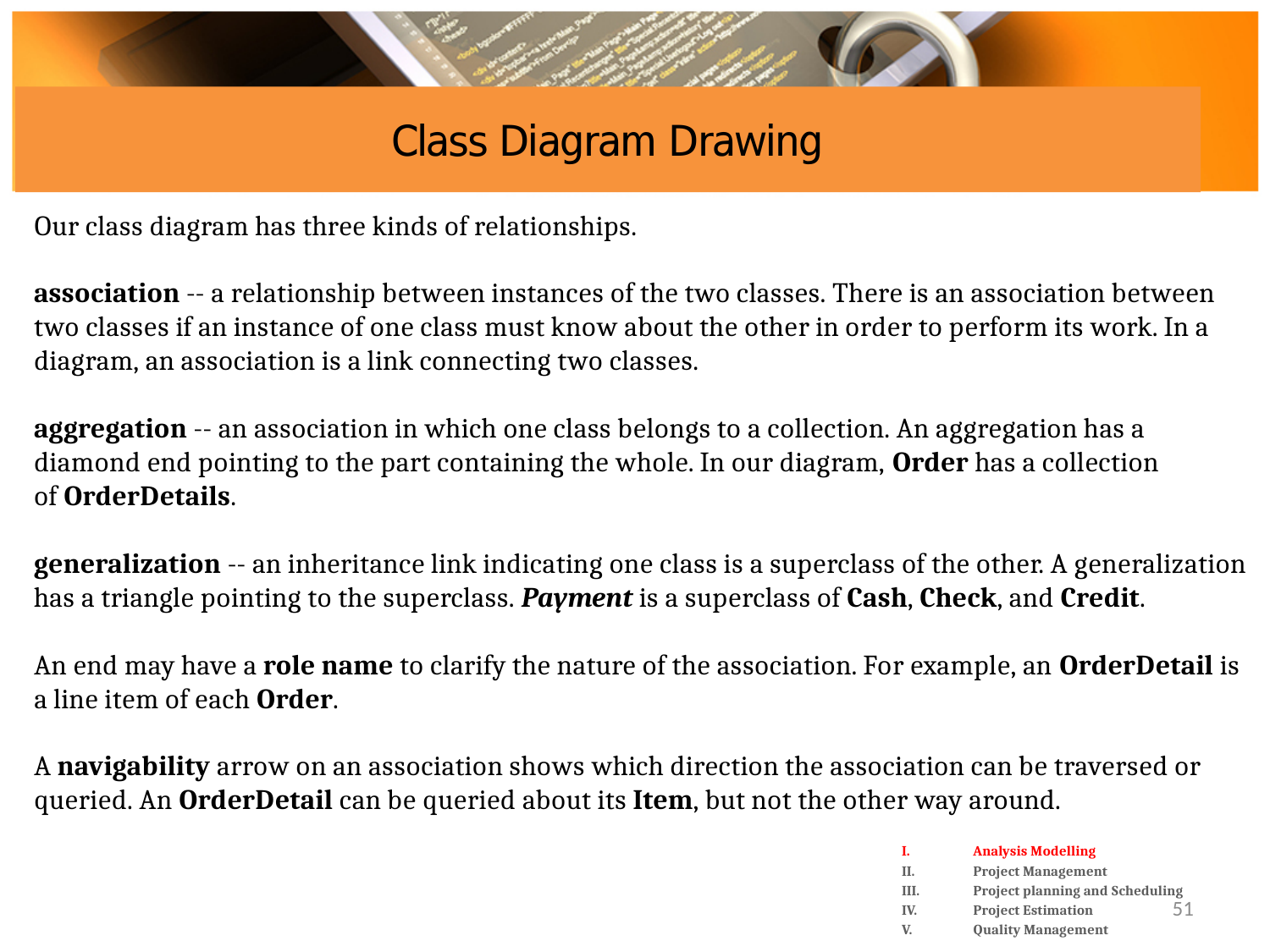

# Class Diagram Drawing
Our class diagram has three kinds of relationships.

association -- a relationship between instances of the two classes. There is an association between two classes if an instance of one class must know about the other in order to perform its work. In a diagram, an association is a link connecting two classes.

aggregation -- an association in which one class belongs to a collection. An aggregation has a diamond end pointing to the part containing the whole. In our diagram, Order has a collection of OrderDetails.

generalization -- an inheritance link indicating one class is a superclass of the other. A generalization has a triangle pointing to the superclass. Payment is a superclass of Cash, Check, and Credit.

An end may have a role name to clarify the nature of the association. For example, an OrderDetail is a line item of each Order.

A navigability arrow on an association shows which direction the association can be traversed or queried. An OrderDetail can be queried about its Item, but not the other way around.

Analysis Modelling
Project Management
Project planning and Scheduling
Project Estimation
Quality Management

51